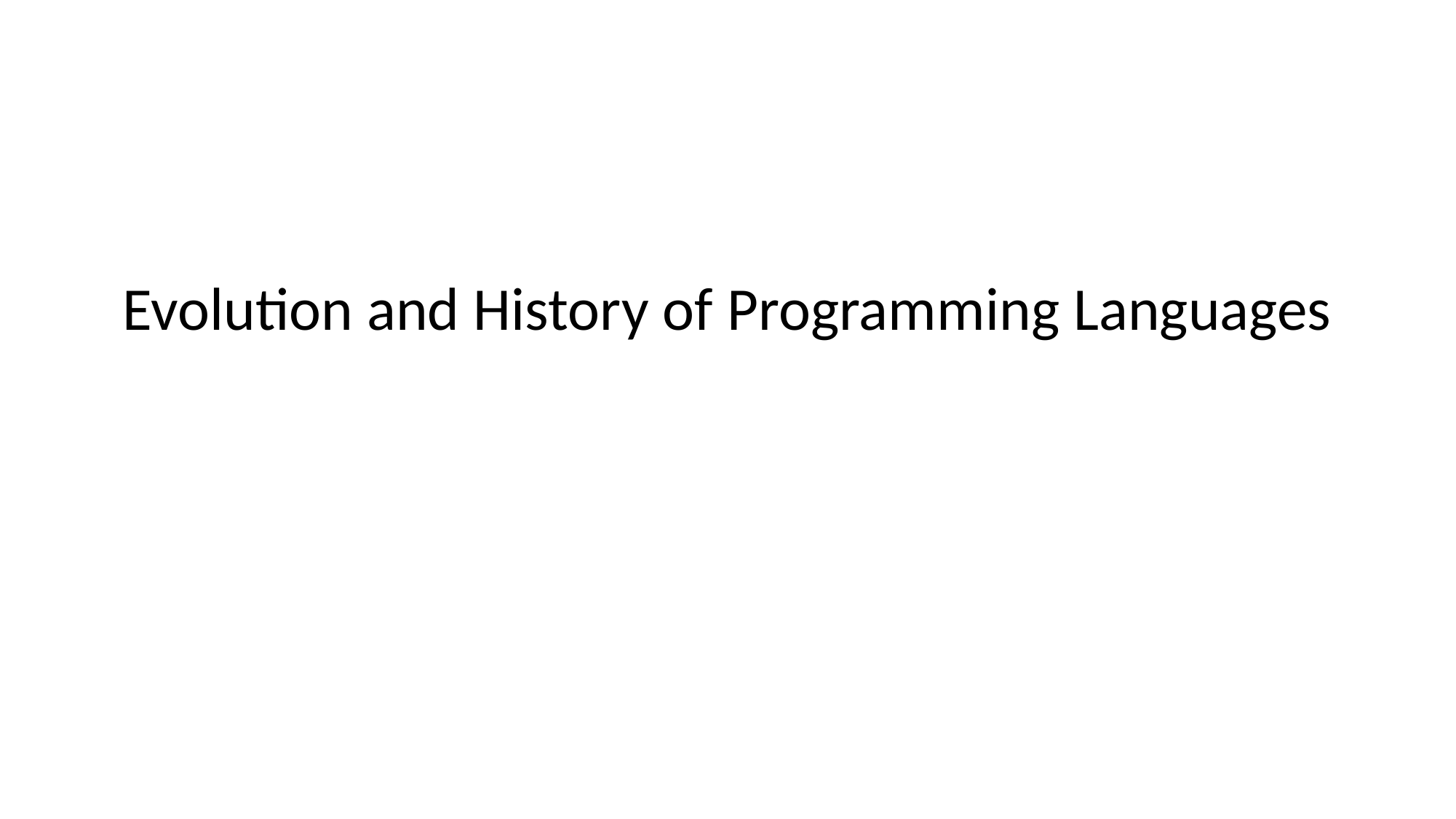

# Evolution and History of Programming Languages